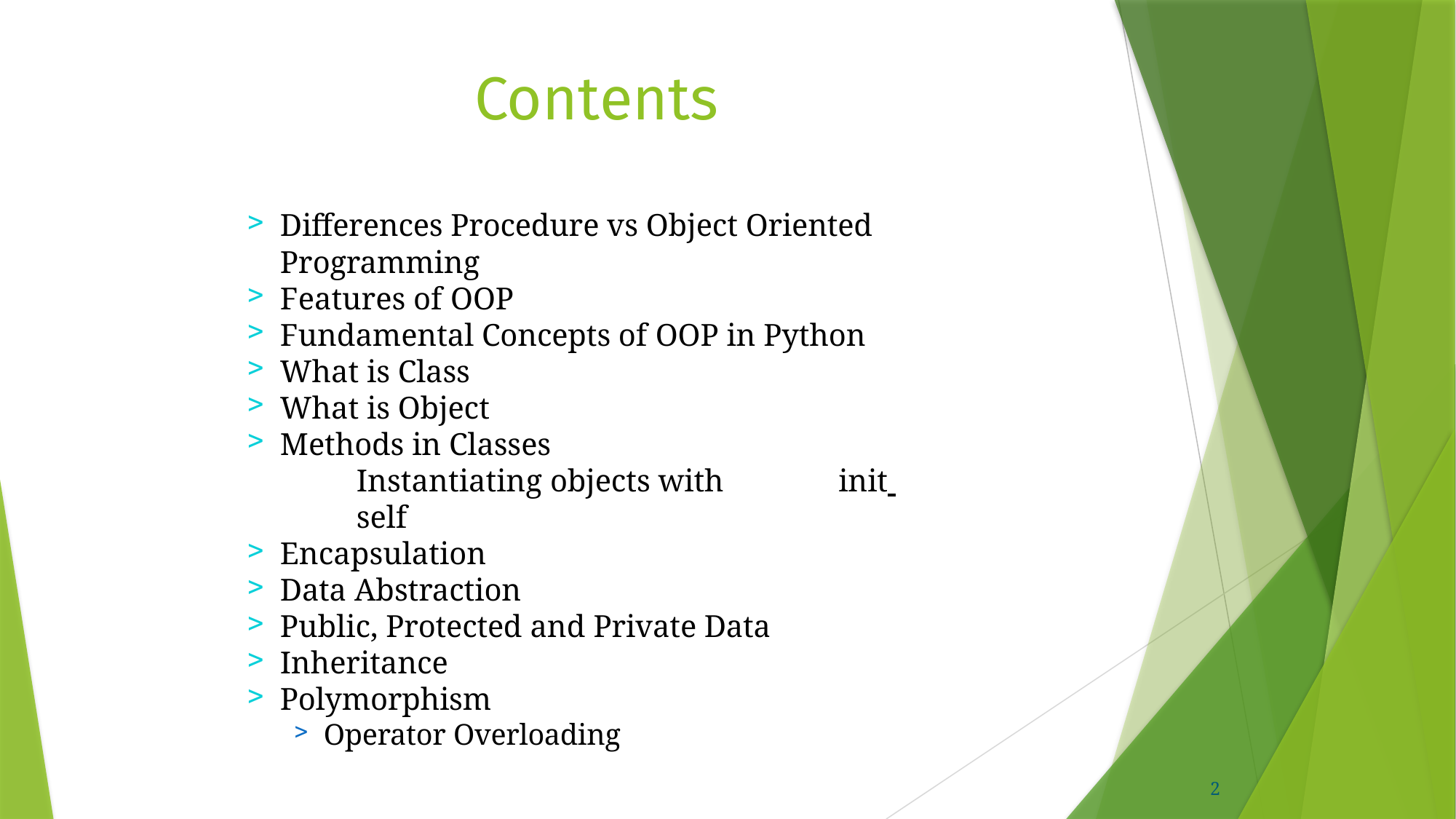

# Contents
Differences Procedure vs Object Oriented Programming
Features of OOP
Fundamental Concepts of OOP in Python
What is Class
What is Object
Methods in Classes
Instantiating objects with	init
self
Encapsulation
Data Abstraction
Public, Protected and Private Data
Inheritance
Polymorphism
Operator Overloading

2